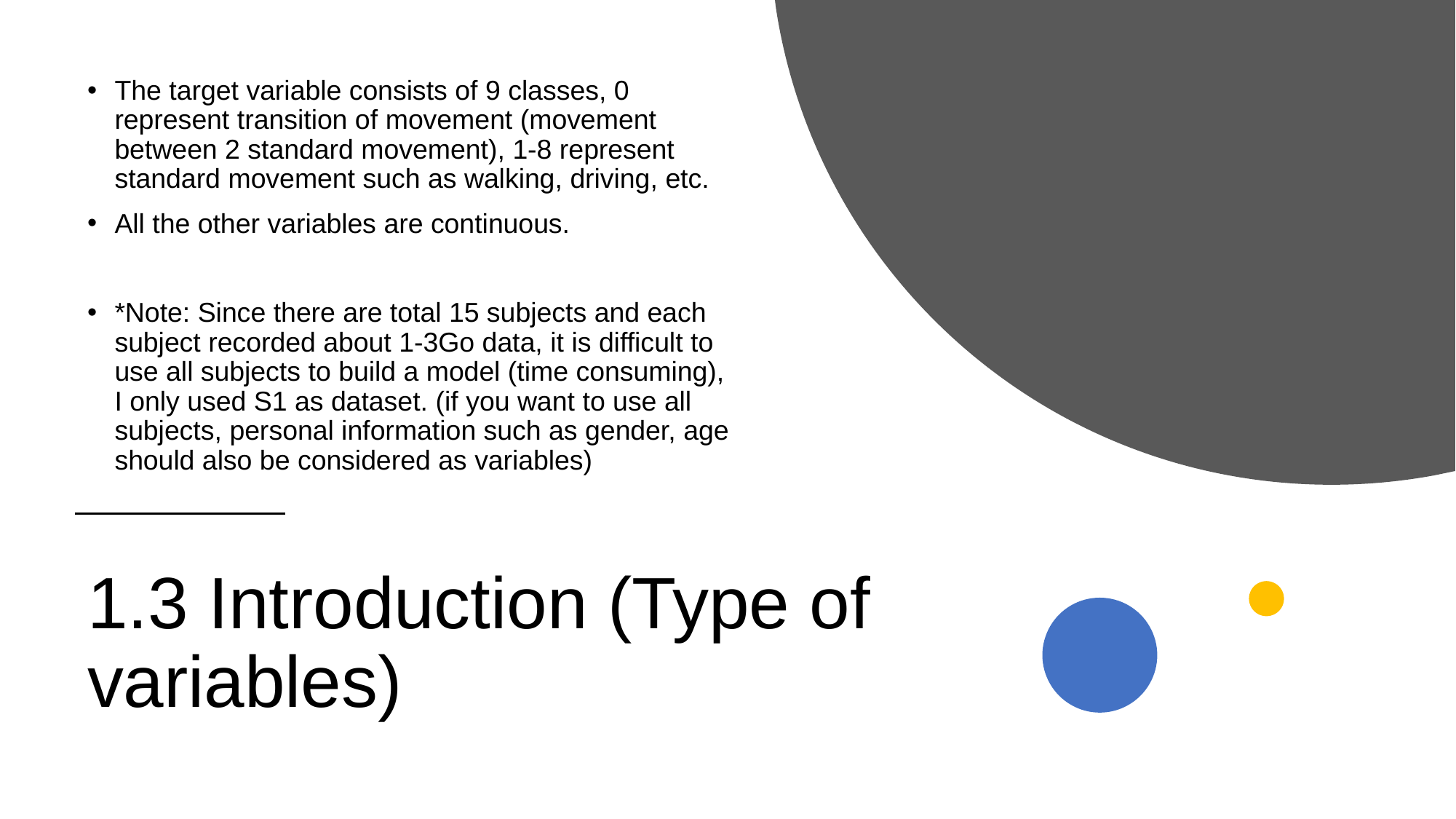

The target variable consists of 9 classes, 0 represent transition of movement (movement between 2 standard movement), 1-8 represent standard movement such as walking, driving, etc.
All the other variables are continuous.

*Note: Since there are total 15 subjects and each subject recorded about 1-3Go data, it is difficult to use all subjects to build a model (time consuming),  I only used S1 as dataset. (if you want to use all subjects, personal information such as gender, age should also be considered as variables)

# 1.3 Introduction (Type of variables)